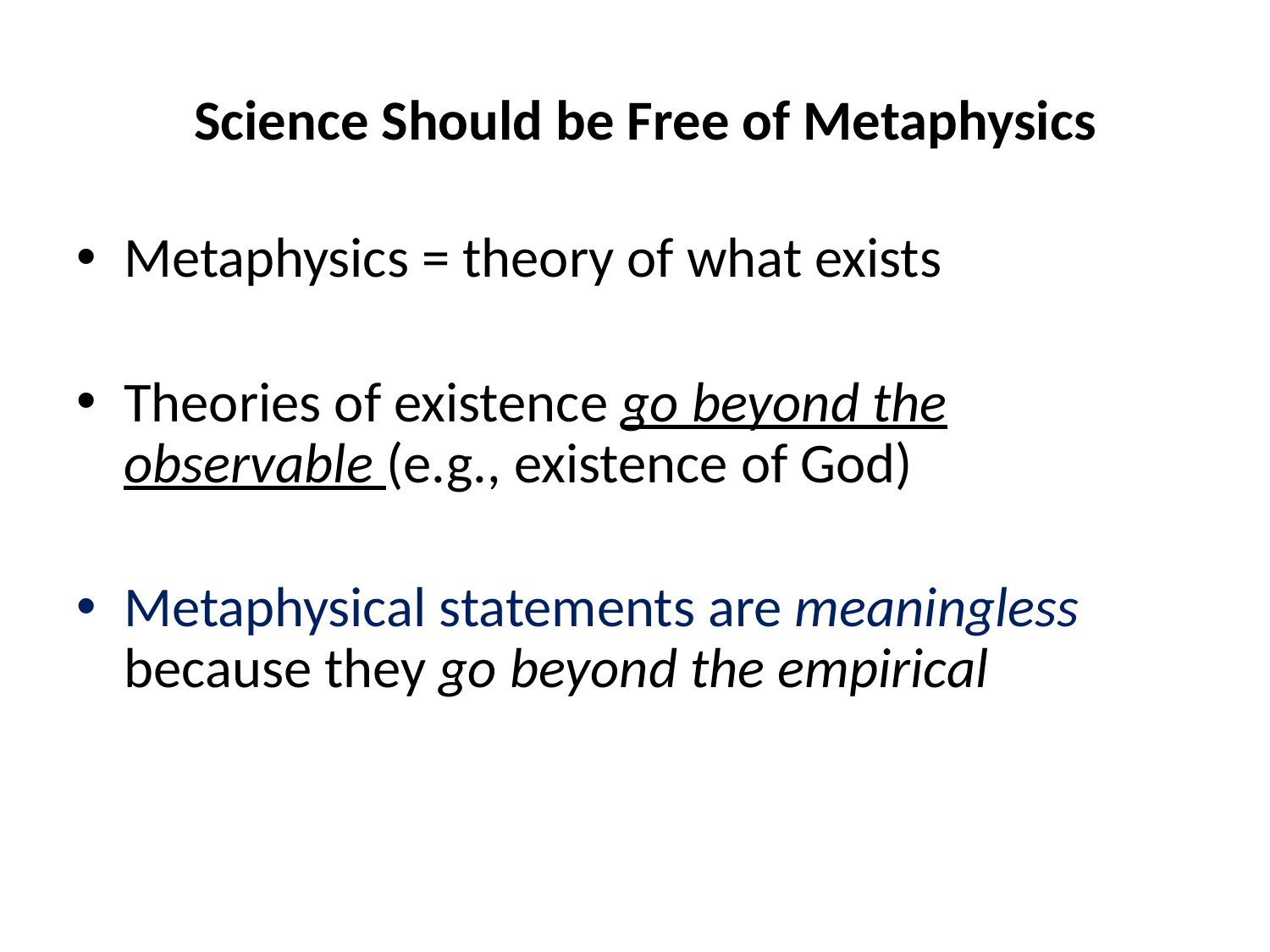

# Science Should be Free of Metaphysics
Metaphysics = theory of what exists

Theories of existence go beyond the observable (e.g., existence of God)

Metaphysical statements are meaningless because they go beyond the empirical